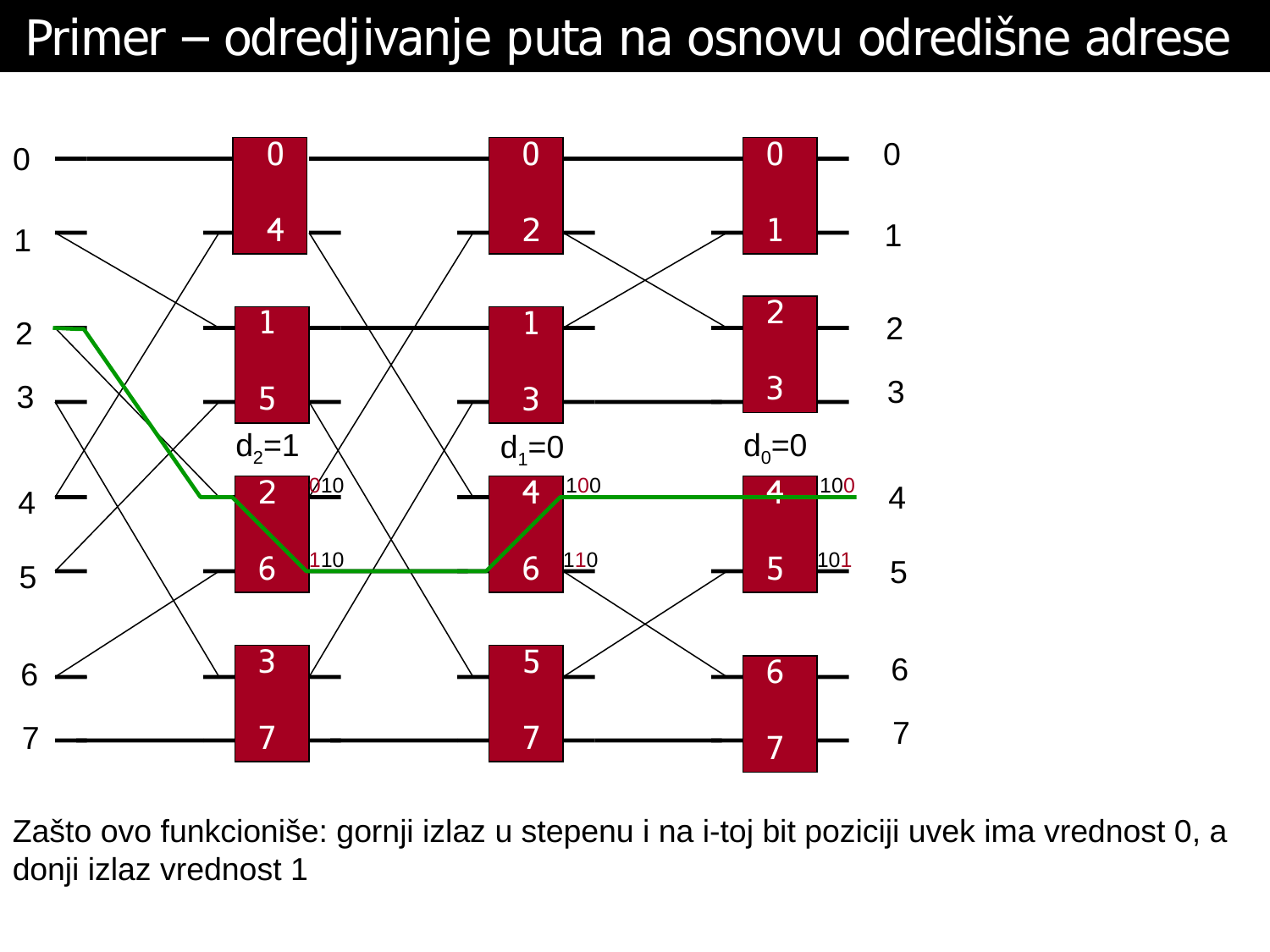

# Primer – odredjivanje puta na osnovu odredišne adrese
0

4
0

2
0

1
0
0

1
1
2

3
1

5
1

3

2
2

3
3

d2=1
d0=0
d1=0
2

6
010
4

6
100
4

5
100
4
4

110
110
101
5
5

3

7
5

7
6

6

7
6

7
7

Zašto ovo funkcioniše: gornji izlaz u stepenu i na i-toj bit poziciji uvek ima vrednost 0, a donji izlaz vrednost 1